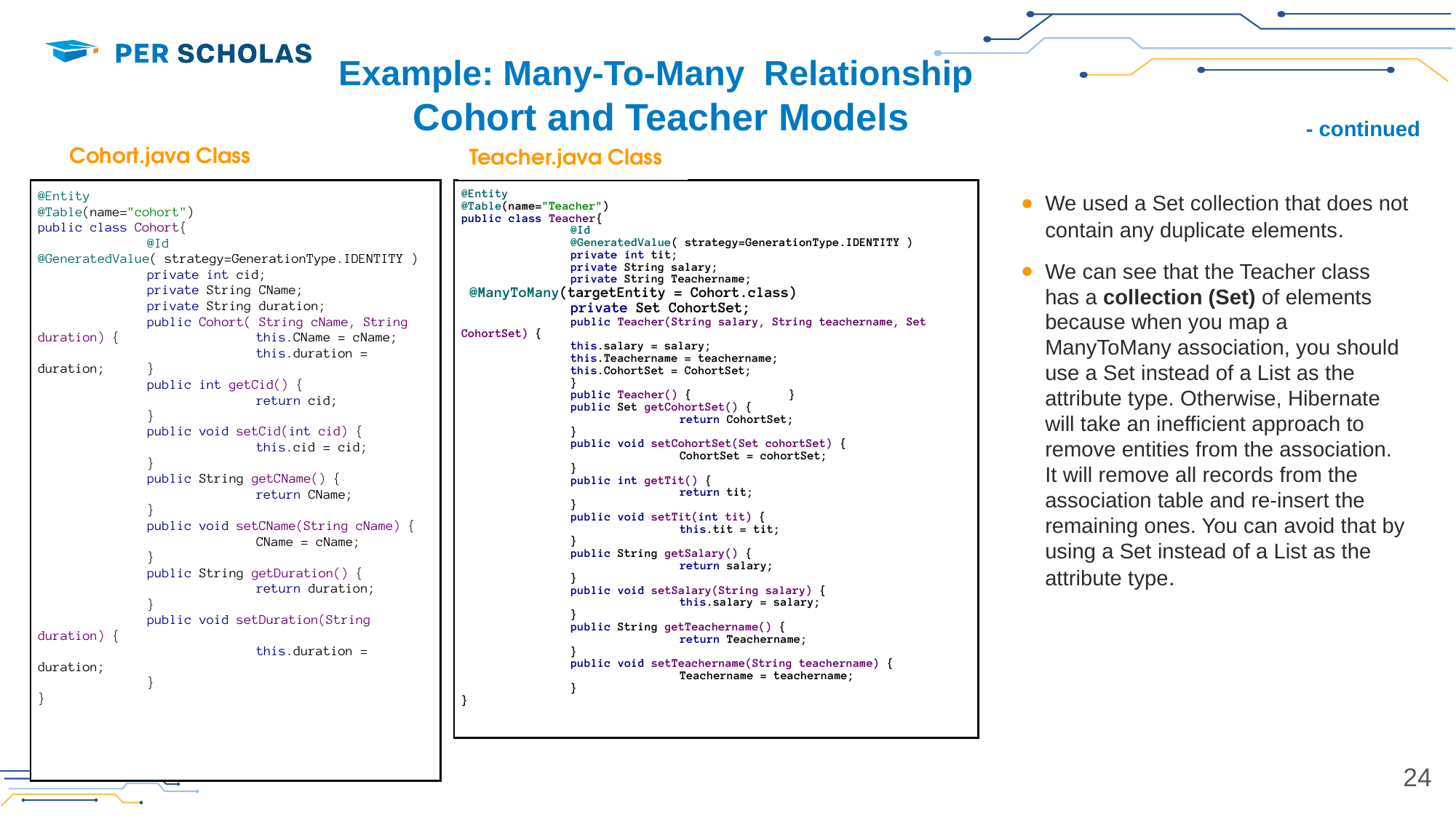

# Example: Many-To-Many  Relationship
Cohort and Teacher Models
continued
- continued
Cohort.java Class
Teacher.java Class
We used a Set collection that does not contain any duplicate elements.
We can see that the Teacher class has a collection (Set) of elements because when you map a ManyToMany association, you should use a Set instead of a List as the attribute type. Otherwise, Hibernate will take an inefficient approach to remove entities from the association. It will remove all records from the association table and re-insert the remaining ones. You can avoid that by using a Set instead of a List as the attribute type.
| @Entity @Table(name="Teacher") public class Teacher{ @Id @GeneratedValue( strategy=GenerationType.IDENTITY ) private int tit; private String salary; private String Teachername; @ManyToMany(targetEntity = Cohort.class) private Set CohortSet; public Teacher(String salary, String teachername, Set CohortSet) { this.salary = salary; this.Teachername = teachername; this.CohortSet = CohortSet; } public Teacher() { } public Set getCohortSet() { return CohortSet; } public void setCohortSet(Set cohortSet) { CohortSet = cohortSet; } public int getTit() { return tit; } public void setTit(int tit) { this.tit = tit; } public String getSalary() { return salary; } public void setSalary(String salary) { this.salary = salary; } public String getTeachername() { return Teachername; } public void setTeachername(String teachername) { Teachername = teachername; } } |
| --- |
| @Entity @Table(name="cohort") public class Cohort{ @Id @GeneratedValue( strategy=GenerationType.IDENTITY ) private int cid; private String CName; private String duration; public Cohort( String cName, String duration) { this.CName = cName; this.duration = duration; } public int getCid() { return cid; } public void setCid(int cid) { this.cid = cid; } public String getCName() { return CName; } public void setCName(String cName) { CName = cName; } public String getDuration() { return duration; } public void setDuration(String duration) { this.duration = duration; } } |
| --- |
24